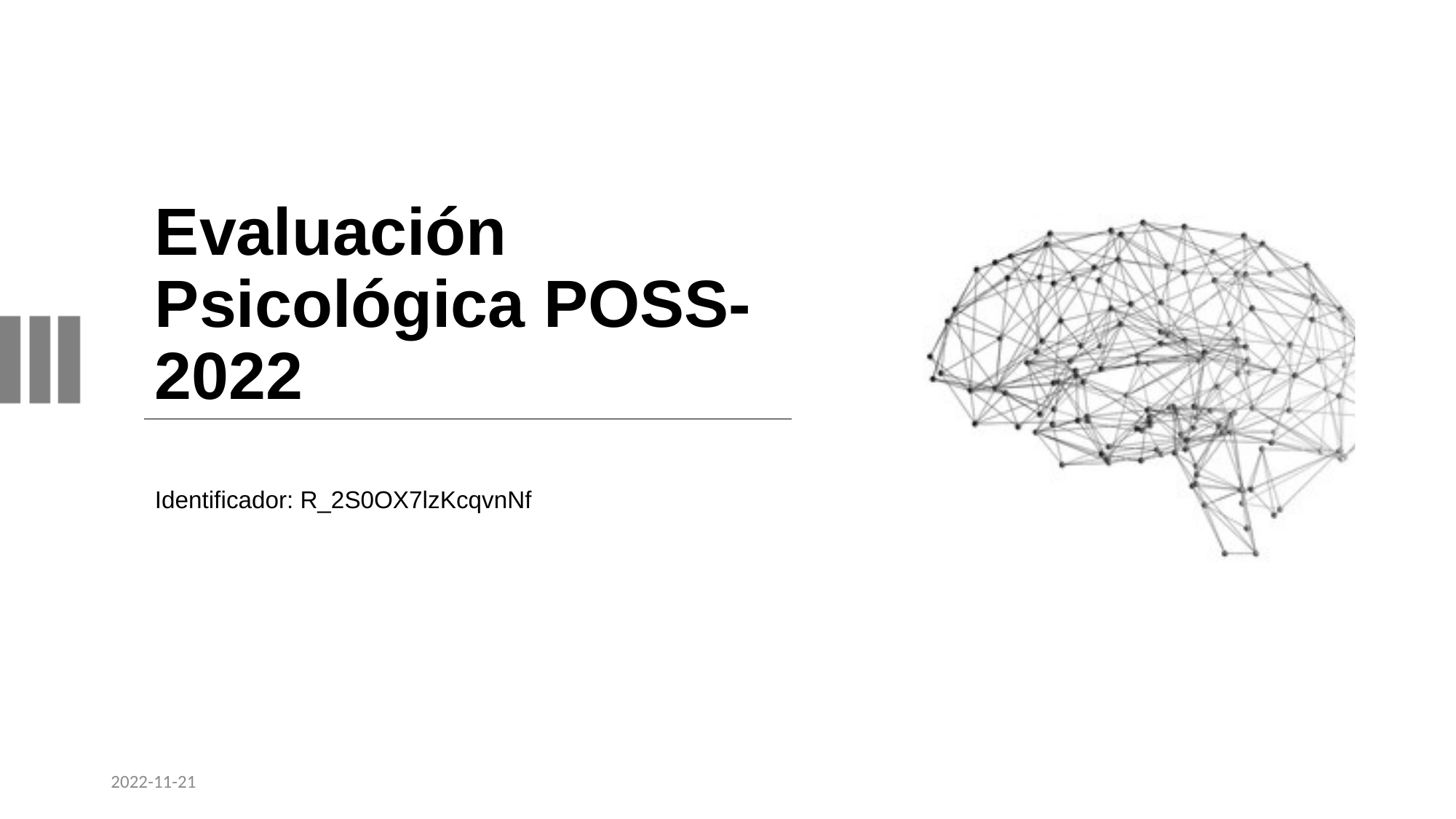

# Evaluación Psicológica POSS-2022
Identificador: R_2S0OX7lzKcqvnNf
2022-11-21